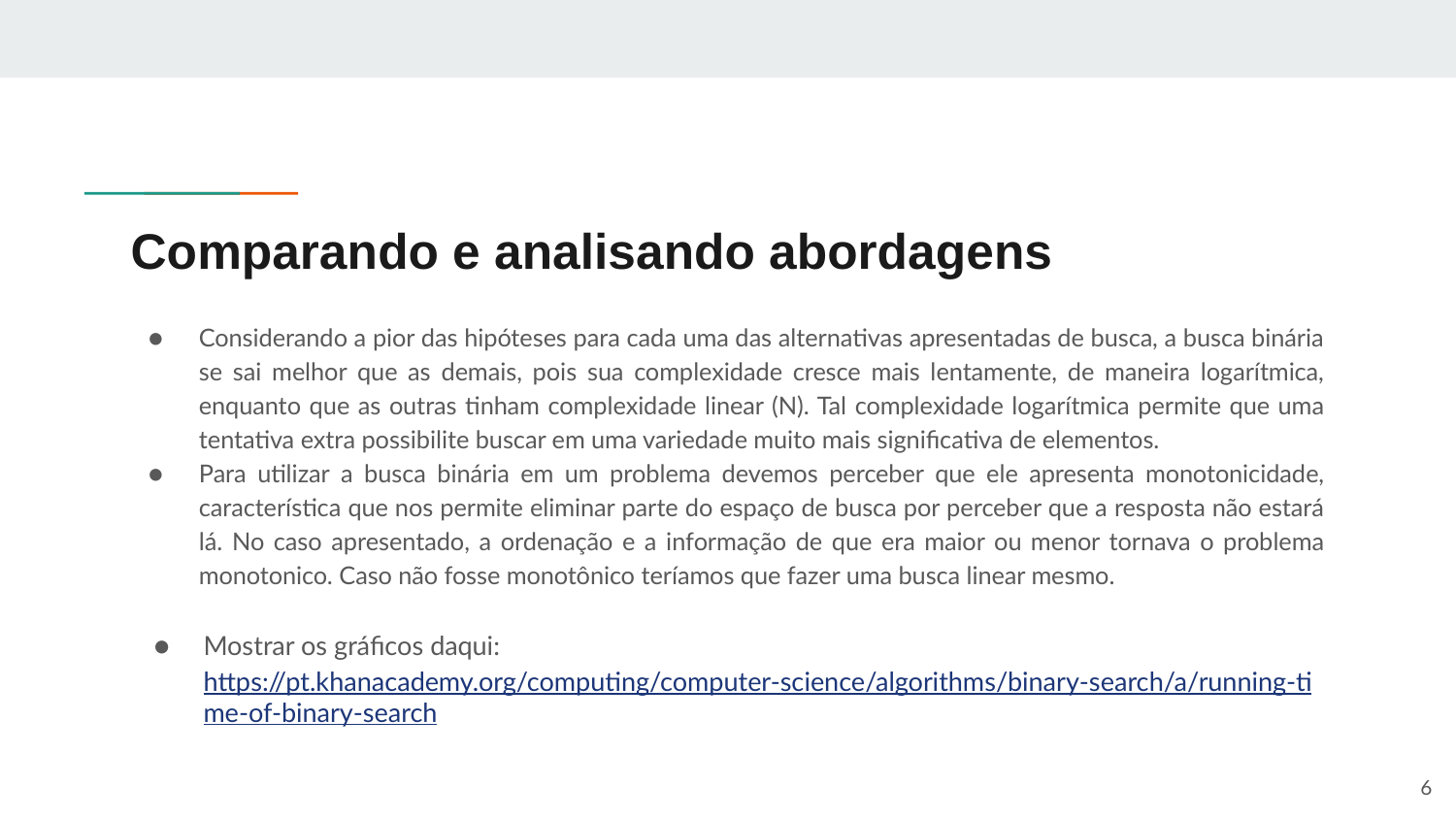

# Comparando e analisando abordagens
Considerando a pior das hipóteses para cada uma das alternativas apresentadas de busca, a busca binária se sai melhor que as demais, pois sua complexidade cresce mais lentamente, de maneira logarítmica, enquanto que as outras tinham complexidade linear (N). Tal complexidade logarítmica permite que uma tentativa extra possibilite buscar em uma variedade muito mais significativa de elementos.
Para utilizar a busca binária em um problema devemos perceber que ele apresenta monotonicidade, característica que nos permite eliminar parte do espaço de busca por perceber que a resposta não estará lá. No caso apresentado, a ordenação e a informação de que era maior ou menor tornava o problema monotonico. Caso não fosse monotônico teríamos que fazer uma busca linear mesmo.
Mostrar os gráficos daqui: https://pt.khanacademy.org/computing/computer-science/algorithms/binary-search/a/running-time-of-binary-search

6